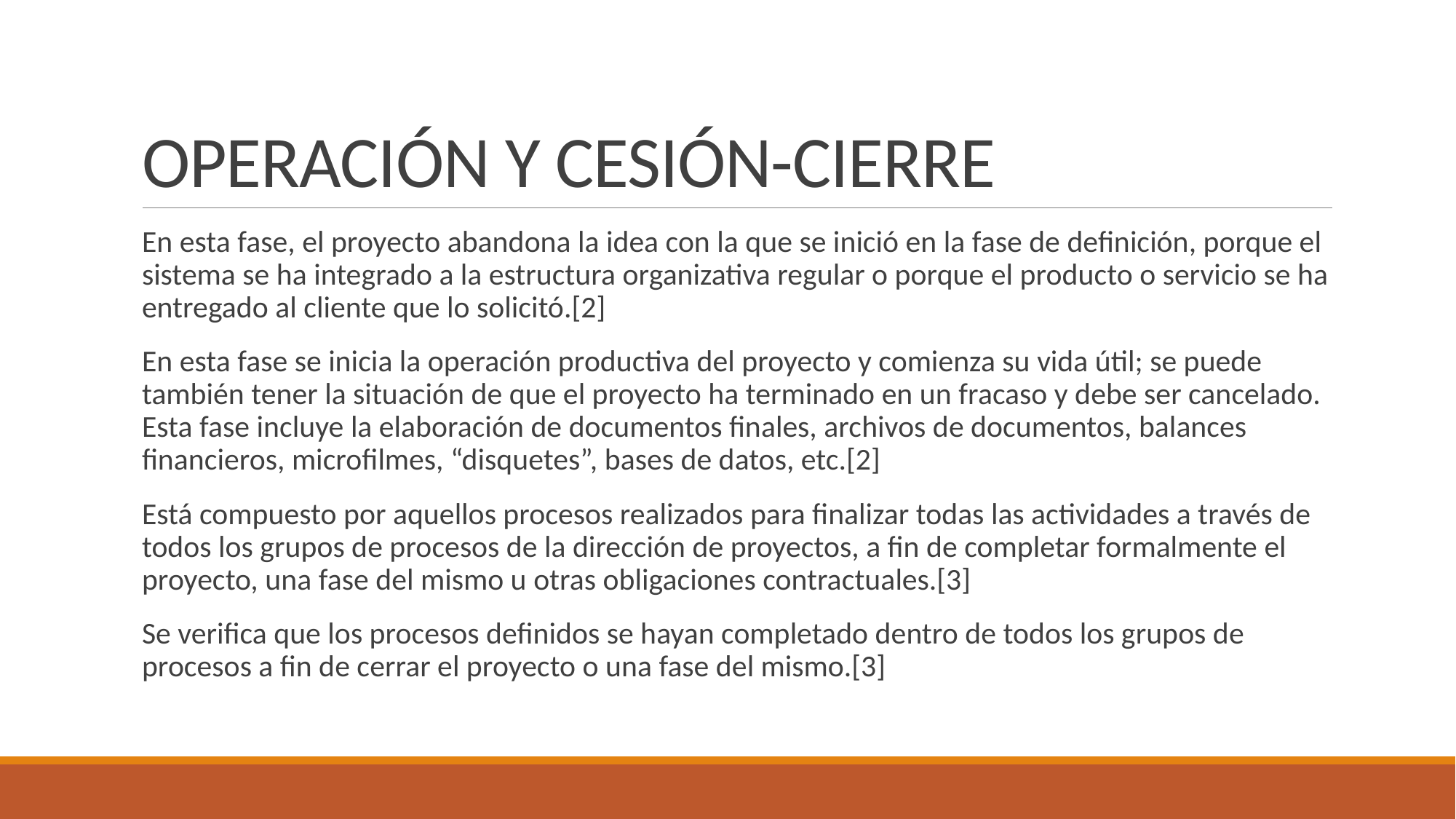

# OPERACIÓN Y CESIÓN-CIERRE
En esta fase, el proyecto abandona la idea con la que se inició en la fase de definición, porque el sistema se ha integrado a la estructura organizativa regular o porque el producto o servicio se ha entregado al cliente que lo solicitó.[2]
En esta fase se inicia la operación productiva del proyecto y comienza su vida útil; se puede también tener la situación de que el proyecto ha terminado en un fracaso y debe ser cancelado. Esta fase incluye la elaboración de documentos finales, archivos de documentos, balances financieros, microfilmes, “disquetes”, bases de datos, etc.[2]
Está compuesto por aquellos procesos realizados para finalizar todas las actividades a través de todos los grupos de procesos de la dirección de proyectos, a fin de completar formalmente el proyecto, una fase del mismo u otras obligaciones contractuales.[3]
Se verifica que los procesos definidos se hayan completado dentro de todos los grupos de procesos a fin de cerrar el proyecto o una fase del mismo.[3]